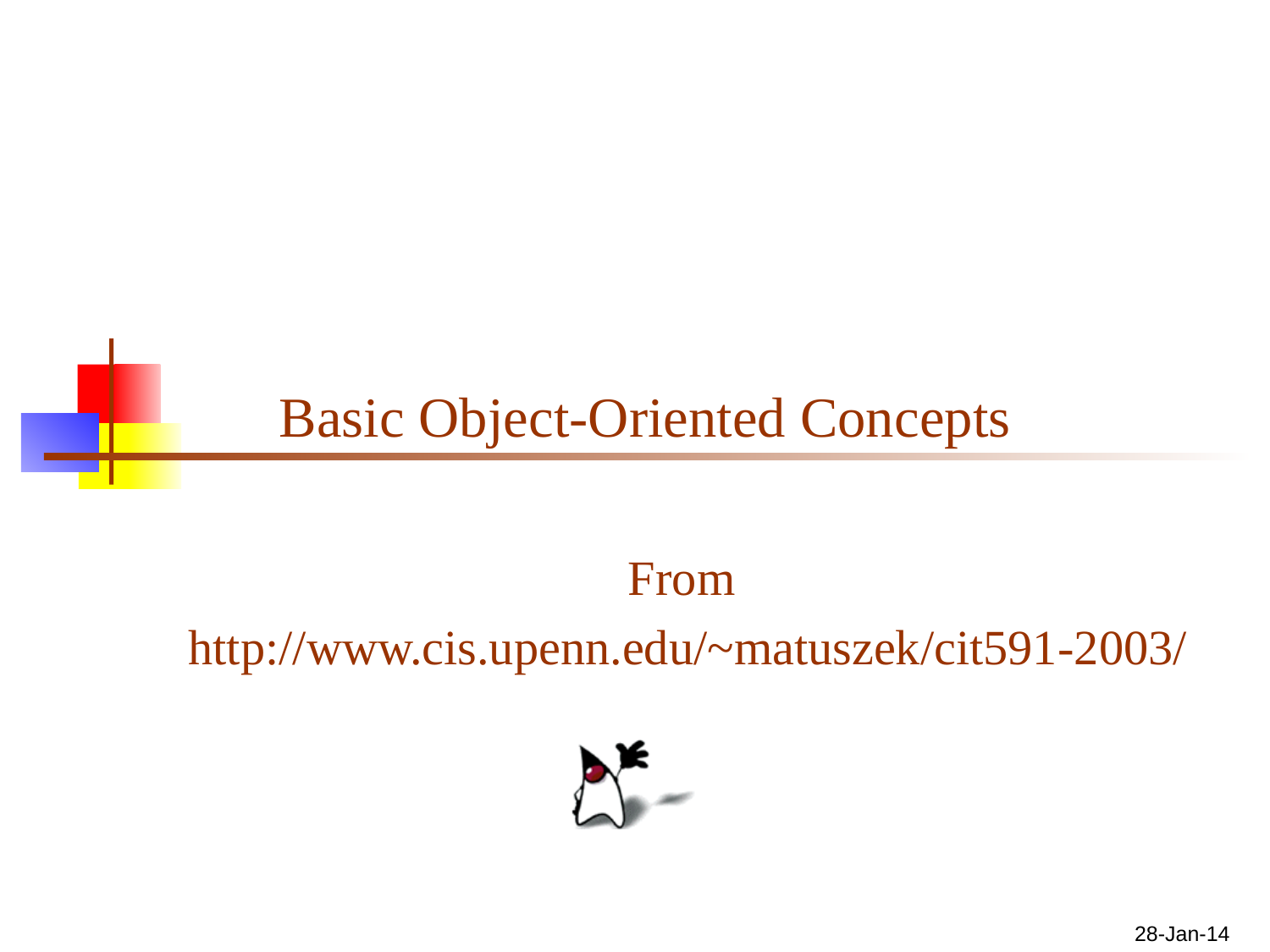

# Basic Object-Oriented Concepts
From
http://www.cis.upenn.edu/~matuszek/cit591-2003/
28-Jan-14